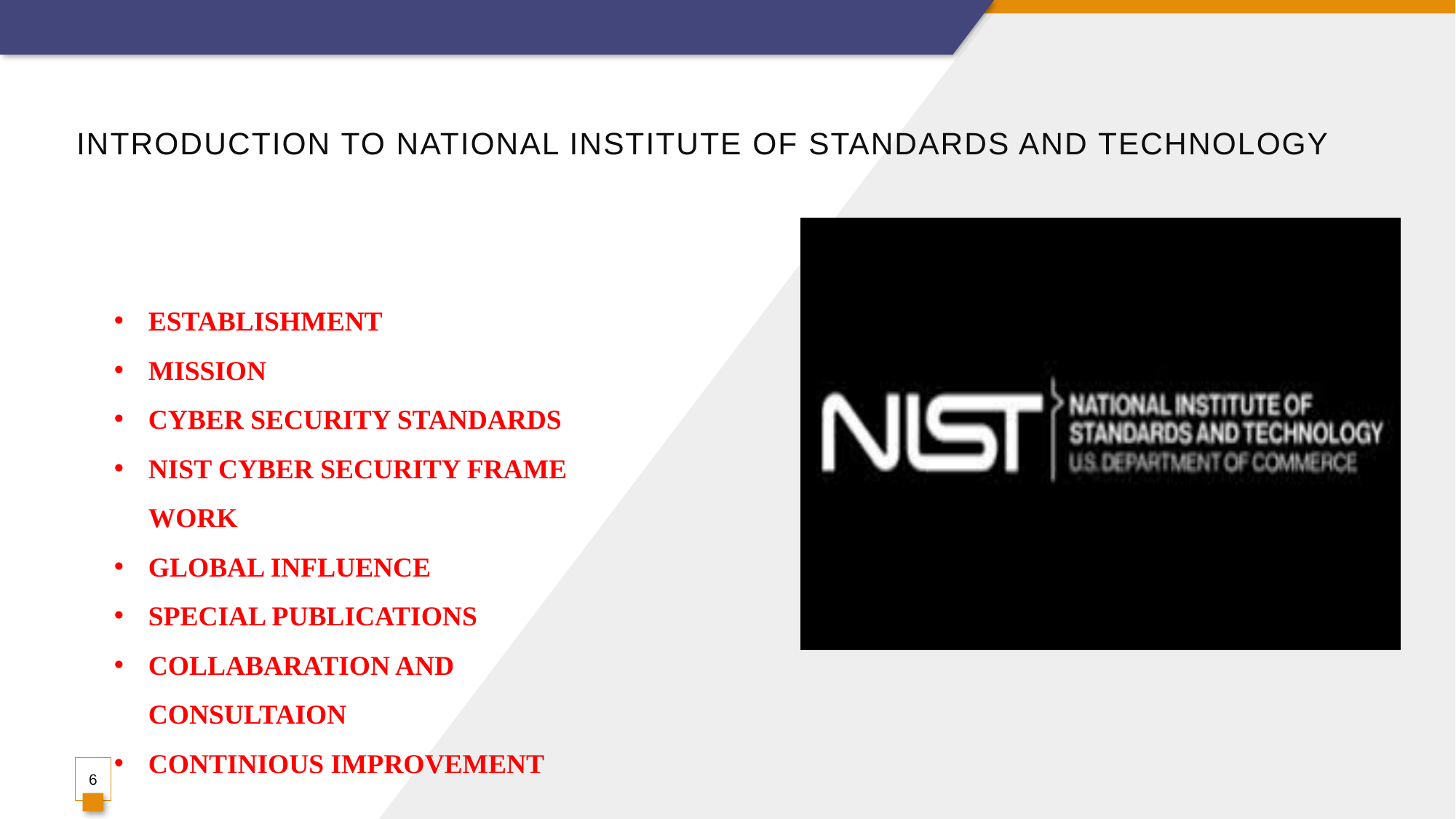

# INTRODUCTION TO NATIONAL INSTITUTE OF STANDARDS AND TECHNOLOGY

### Chart

| Category |
|---|
ESTABLISHMENT
MISSION
CYBER SECURITY STANDARDS
NIST CYBER SECURITY FRAME WORK
GLOBAL INFLUENCE
SPECIAL PUBLICATIONS
COLLABARATION AND CONSULTAION
CONTINIOUS IMPROVEMENT

6